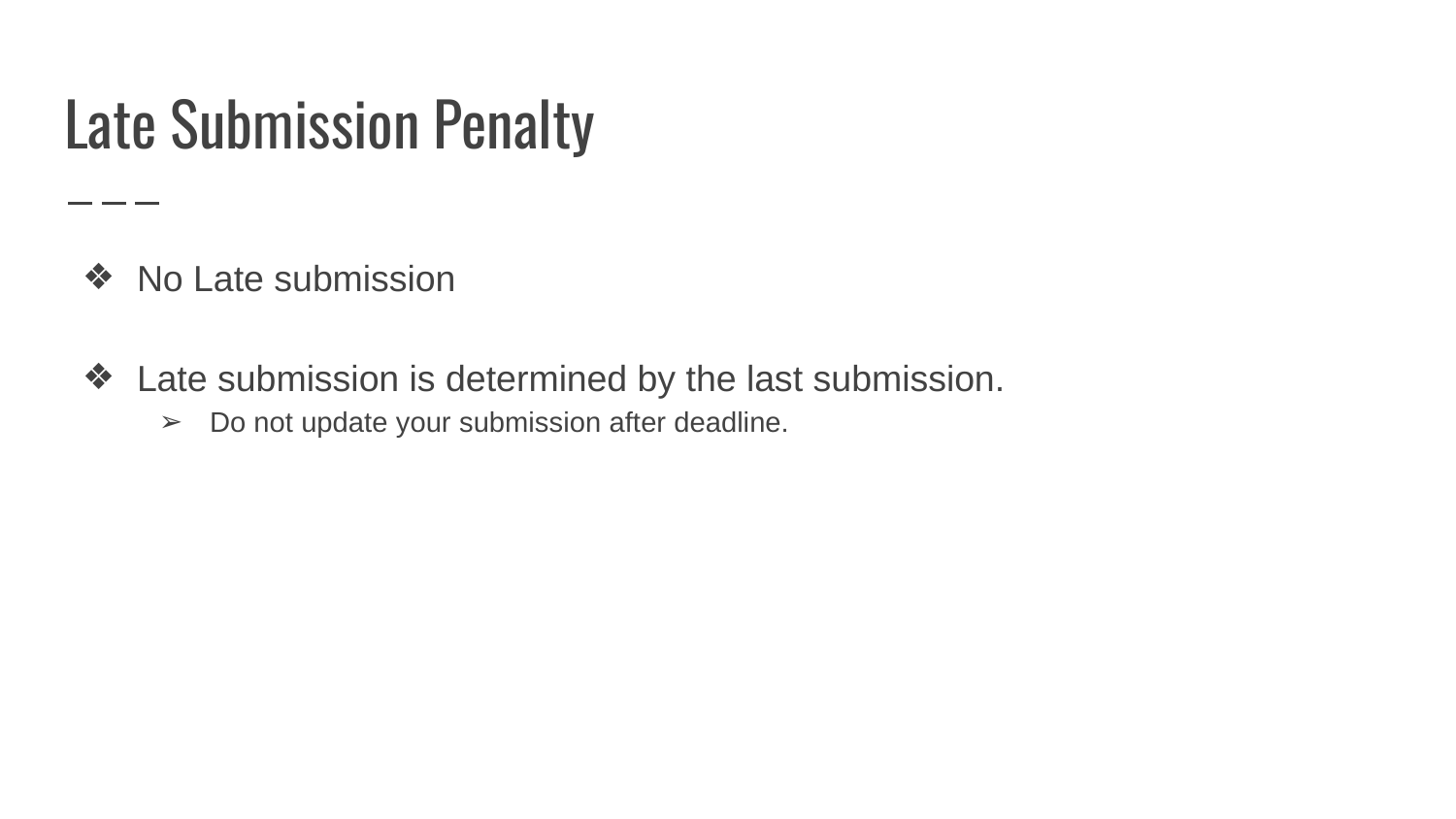

# Late Submission Penalty
No Late submission

Late submission is determined by the last submission.
Do not update your submission after deadline.